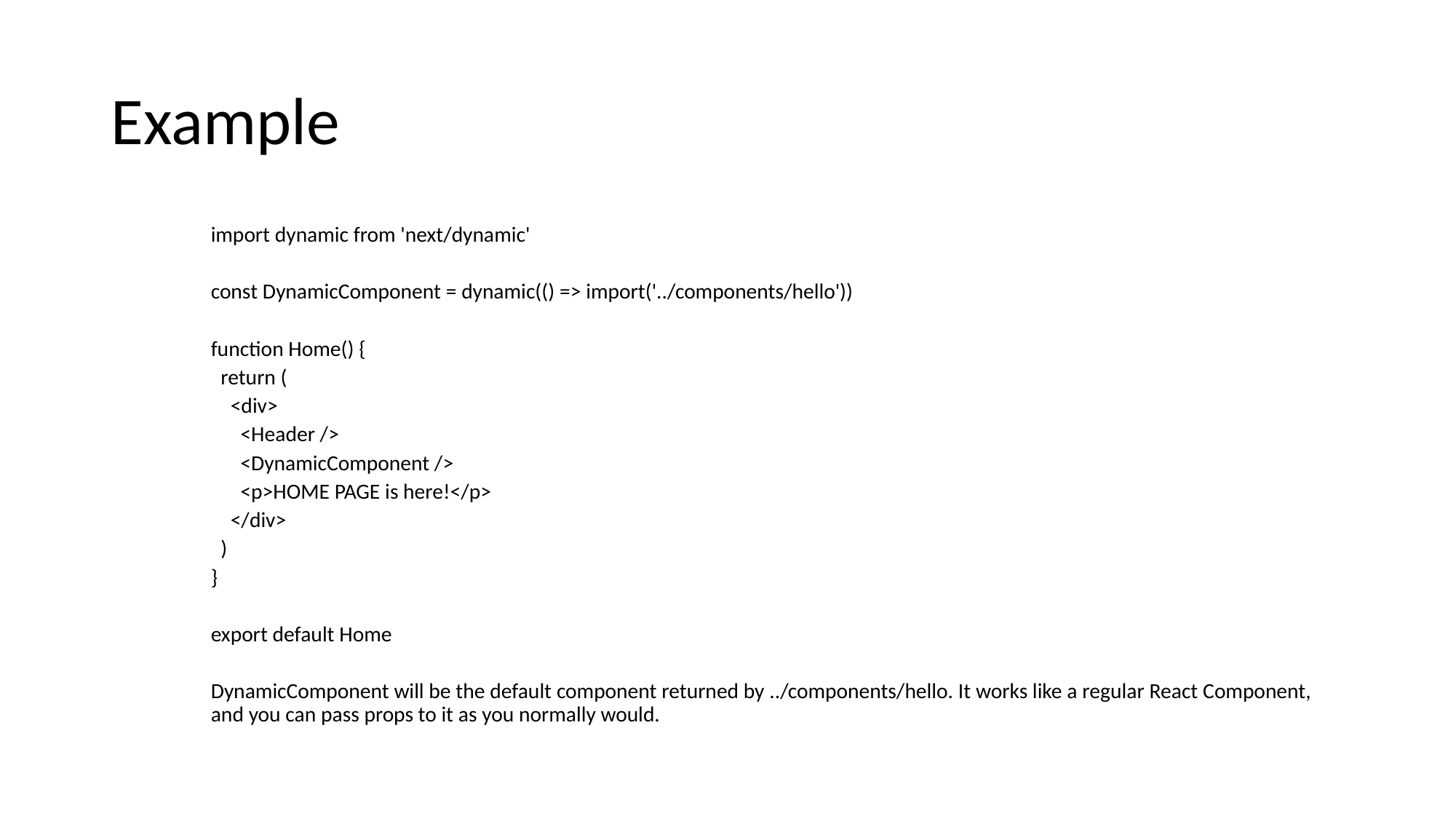

# Example
import dynamic from 'next/dynamic'

const DynamicComponent = dynamic(() => import('../components/hello'))

function Home() {
  return (
    <div>
      <Header />
      <DynamicComponent />
      <p>HOME PAGE is here!</p>
    </div>
  )
}

export default Home

DynamicComponent will be the default component returned by ../components/hello. It works like a regular React Component, and you can pass props to it as you normally would.